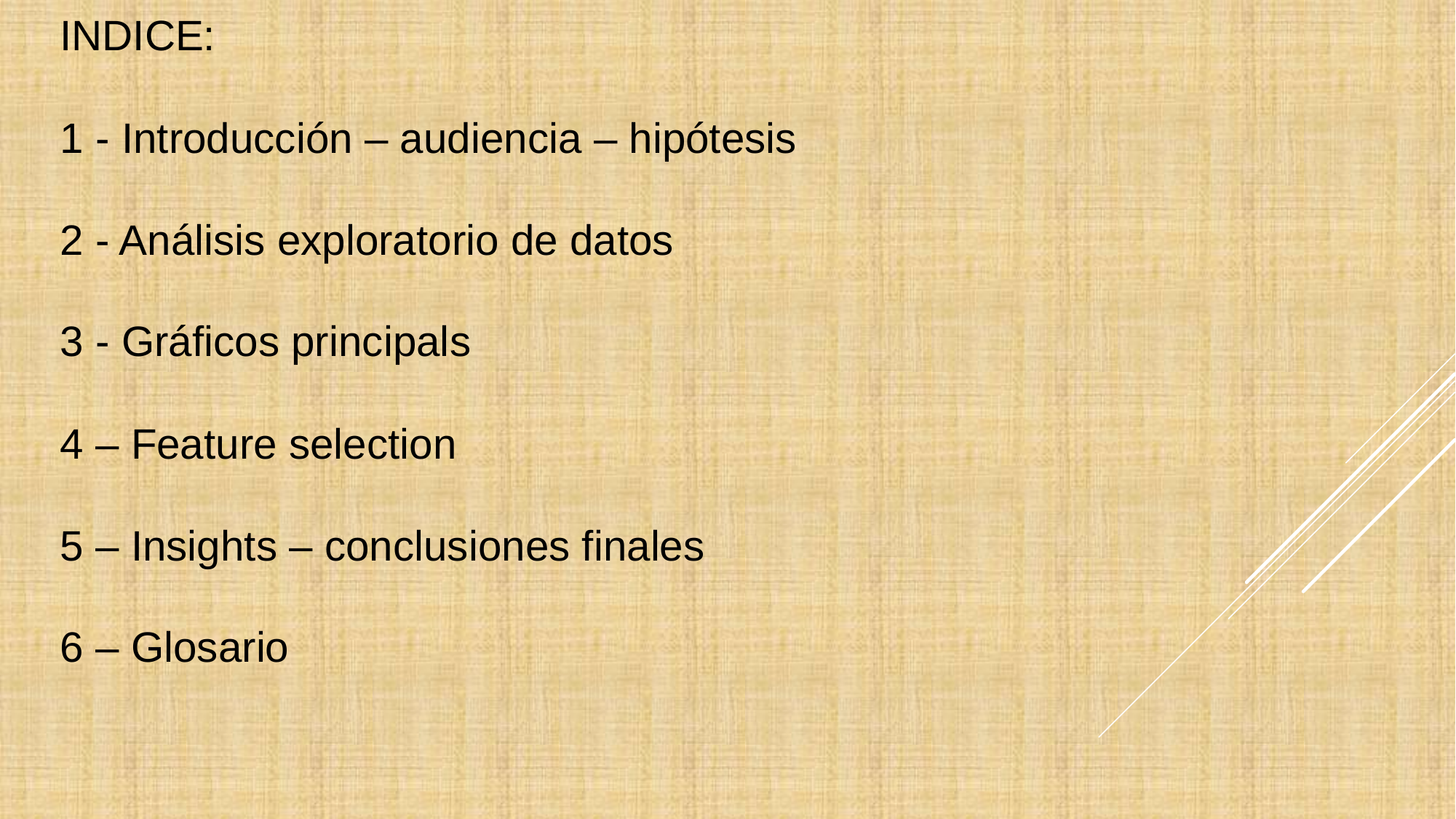

INDICE:

1 - Introducción – audiencia – hipótesis

2 - Análisis exploratorio de datos

3 - Gráficos principals

4 – Feature selection

5 – Insights – conclusiones finales

6 – Glosario